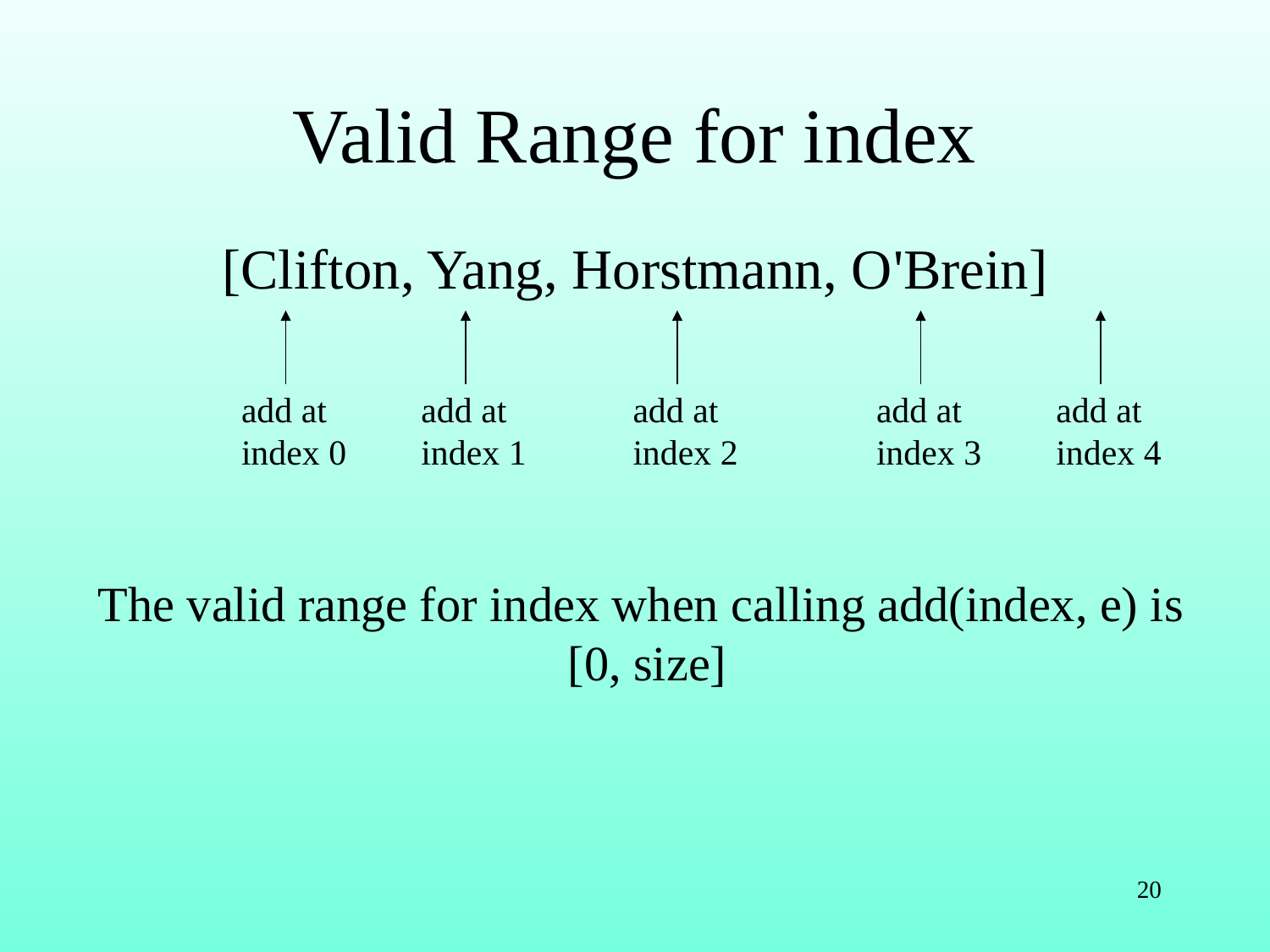

# Valid Range for index
[Clifton, Yang, Horstmann, O'Brein]
add at
index 0
add at
index 1
add at
index 2
add at
index 3
add at
index 4
The valid range for index when calling add(index, e) is
[0, size]
20